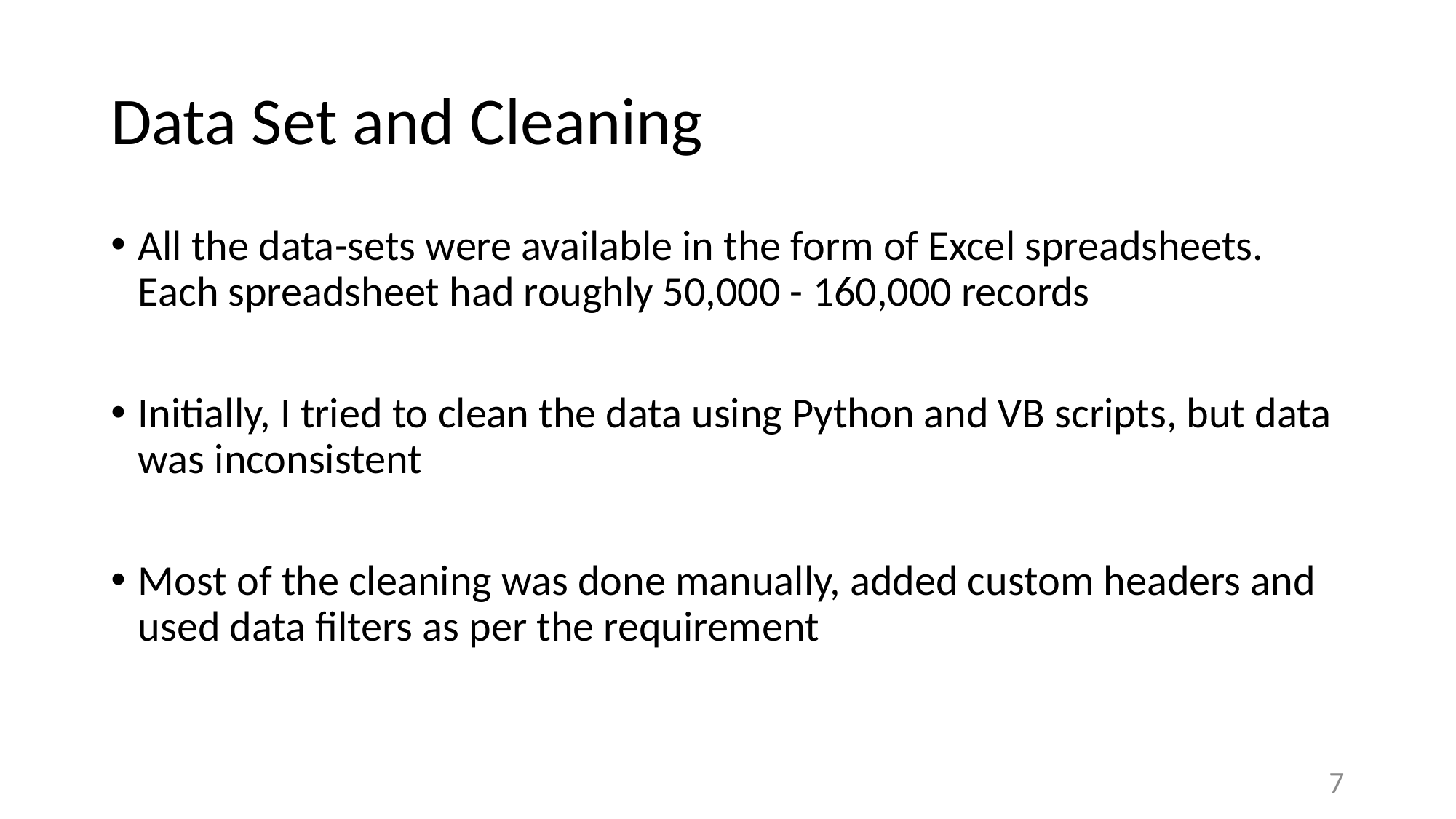

# Data Set and Cleaning
All the data-sets were available in the form of Excel spreadsheets. Each spreadsheet had roughly 50,000 - 160,000 records

Initially, I tried to clean the data using Python and VB scripts, but data was inconsistent

Most of the cleaning was done manually, added custom headers and used data filters as per the requirement
7